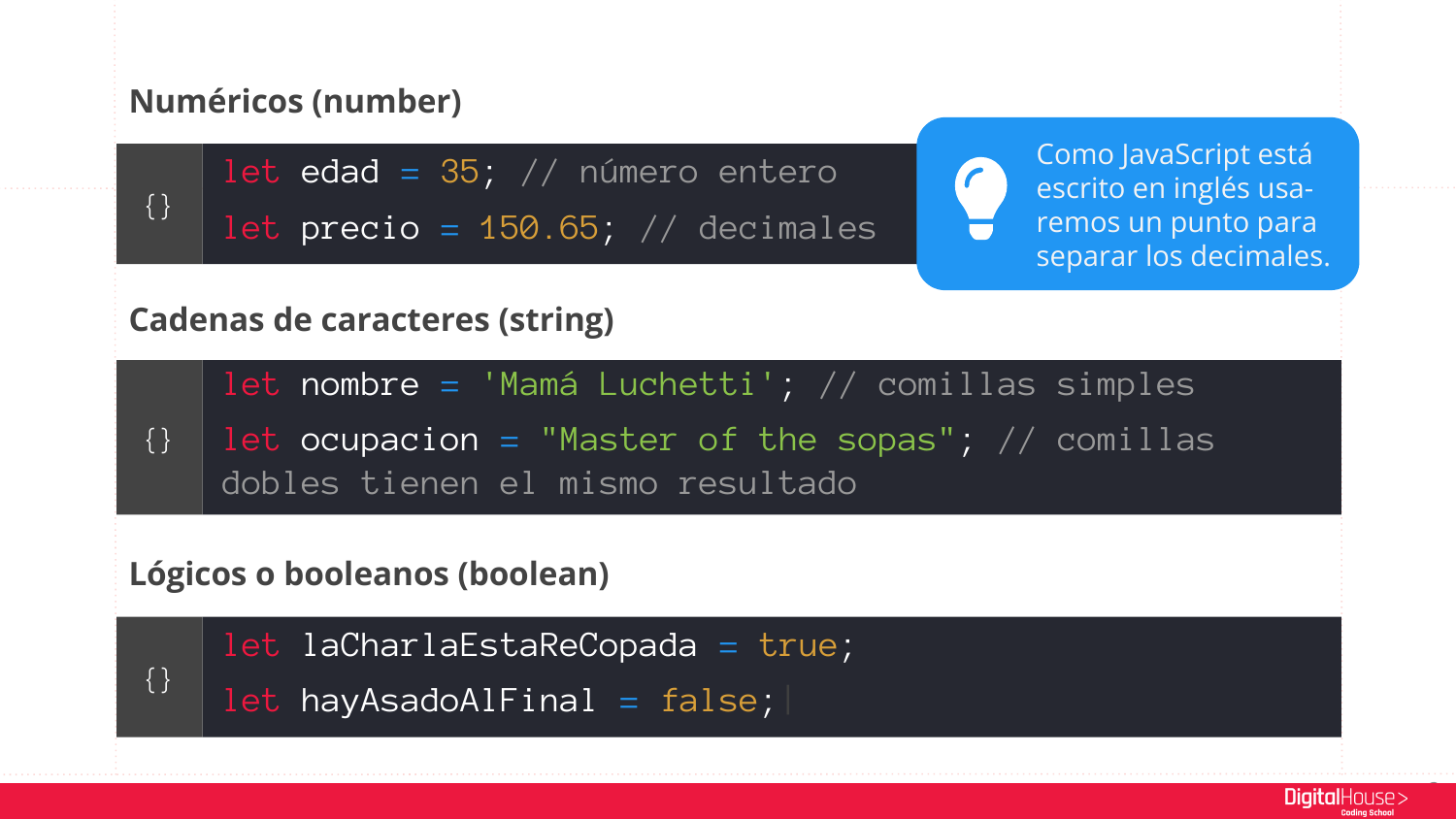

Numéricos (number)
Como JavaScript está escrito en inglés usa- remos un punto para separar los decimales.

let edad = 35; // número entero
let precio = 150.65; // decimales
{}
Cadenas de caracteres (string)
let nombre = 'Mamá Luchetti'; // comillas simples
let ocupacion = "Master of the sopas"; // comillas dobles tienen el mismo resultado
{}
Lógicos o booleanos (boolean)
let laCharlaEstaReCopada = true;
let hayAsadoAlFinal = false;|
{}